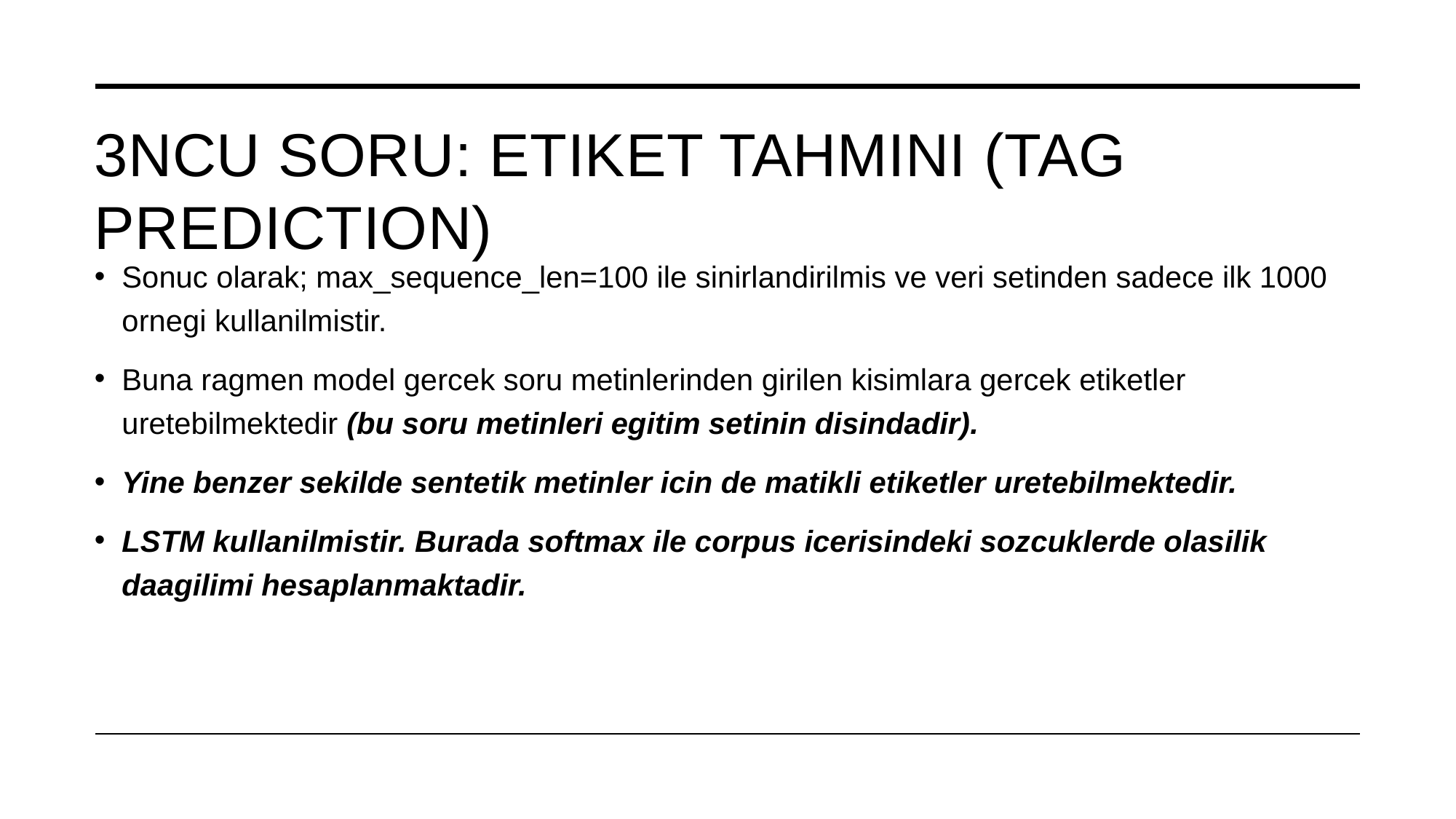

# 3NCu SORU: etiket tahmini (tag prediction)
Sonuc olarak; max_sequence_len=100 ile sinirlandirilmis ve veri setinden sadece ilk 1000 ornegi kullanilmistir.
Buna ragmen model gercek soru metinlerinden girilen kisimlara gercek etiketler uretebilmektedir (bu soru metinleri egitim setinin disindadir).
Yine benzer sekilde sentetik metinler icin de matikli etiketler uretebilmektedir.
LSTM kullanilmistir. Burada softmax ile corpus icerisindeki sozcuklerde olasilik daagilimi hesaplanmaktadir.